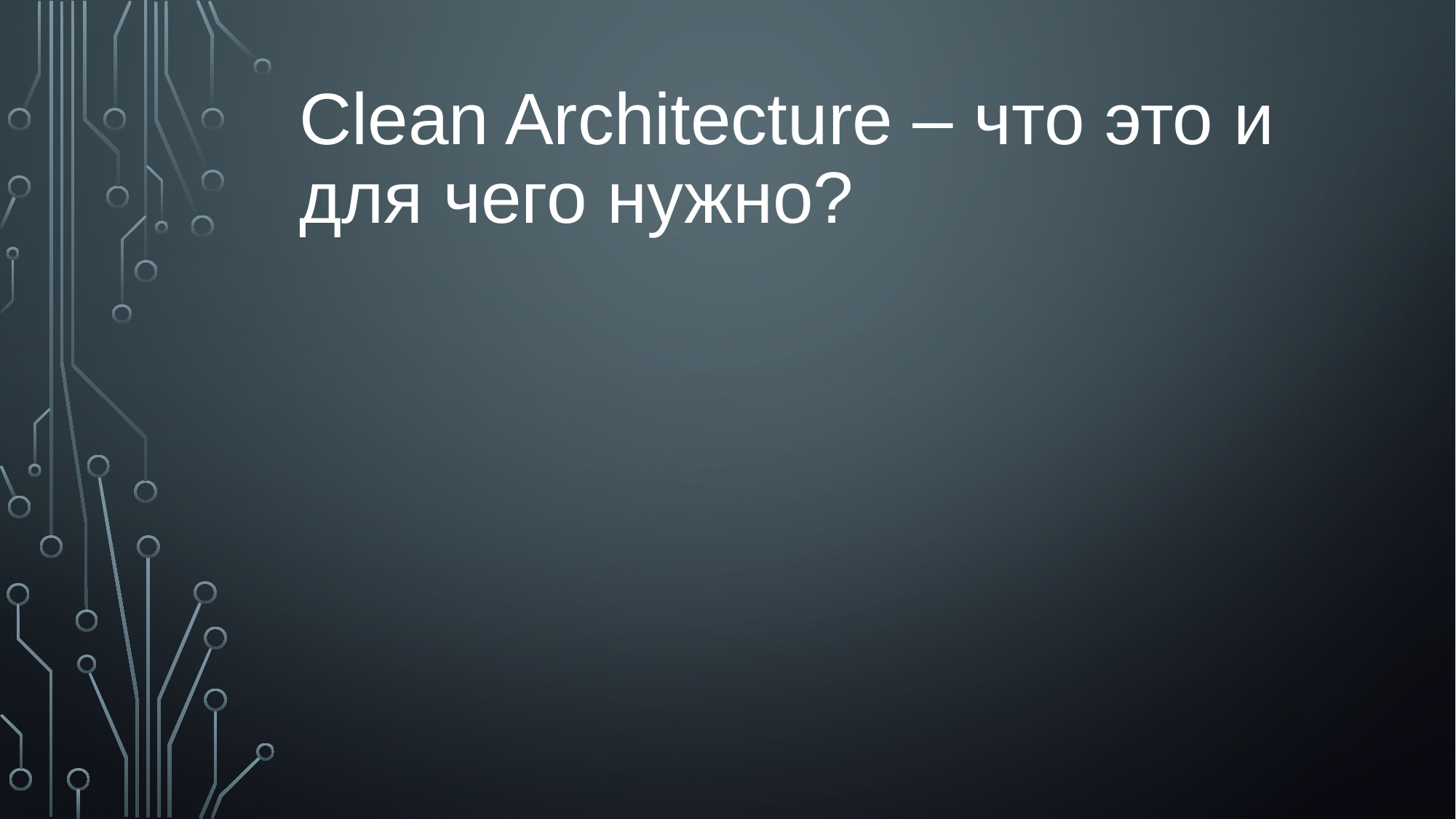

# Clean Architecture – что это и для чего нужно?